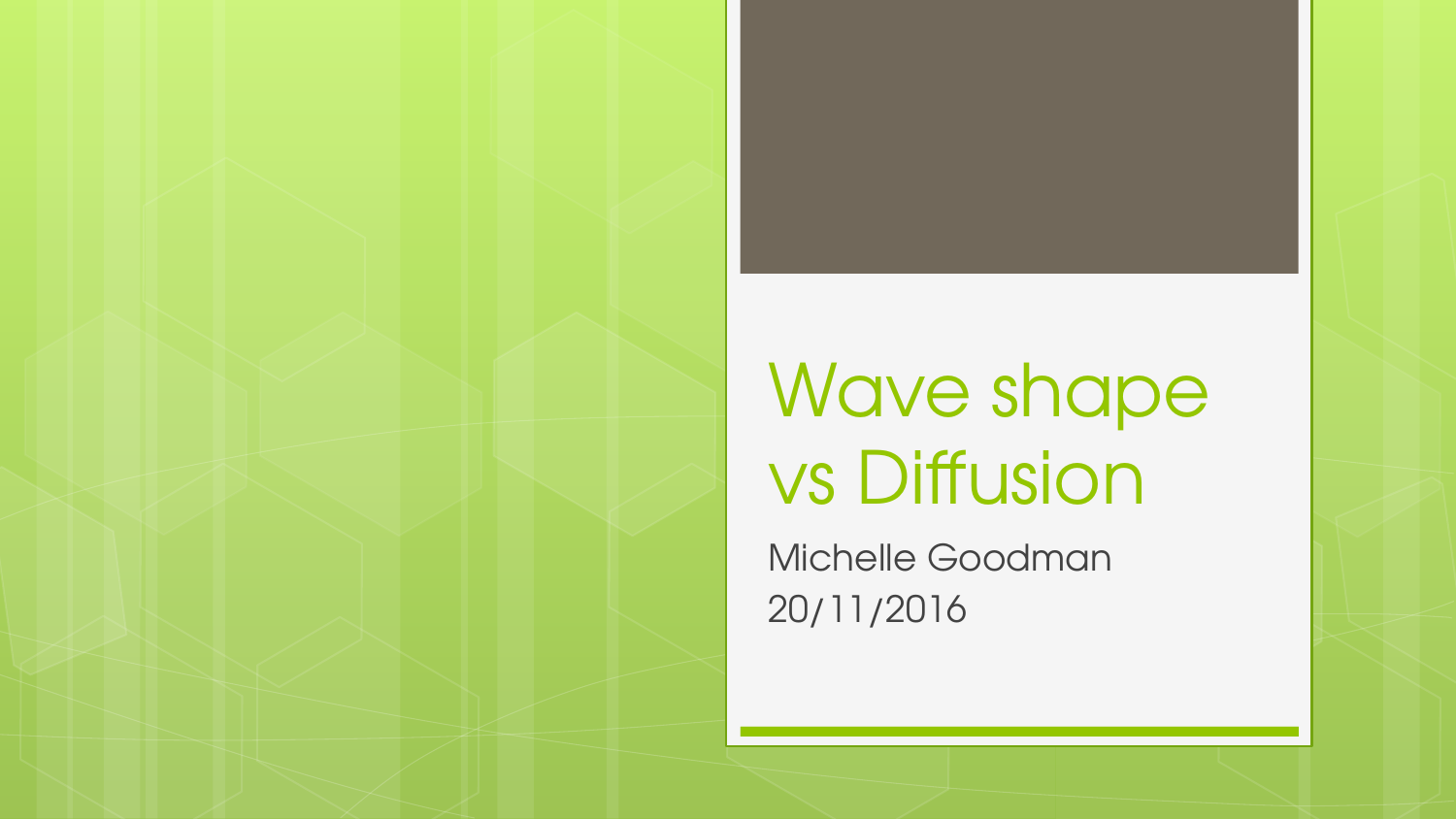

# Wave shape vs Diffusion
Michelle Goodman
20/11/2016